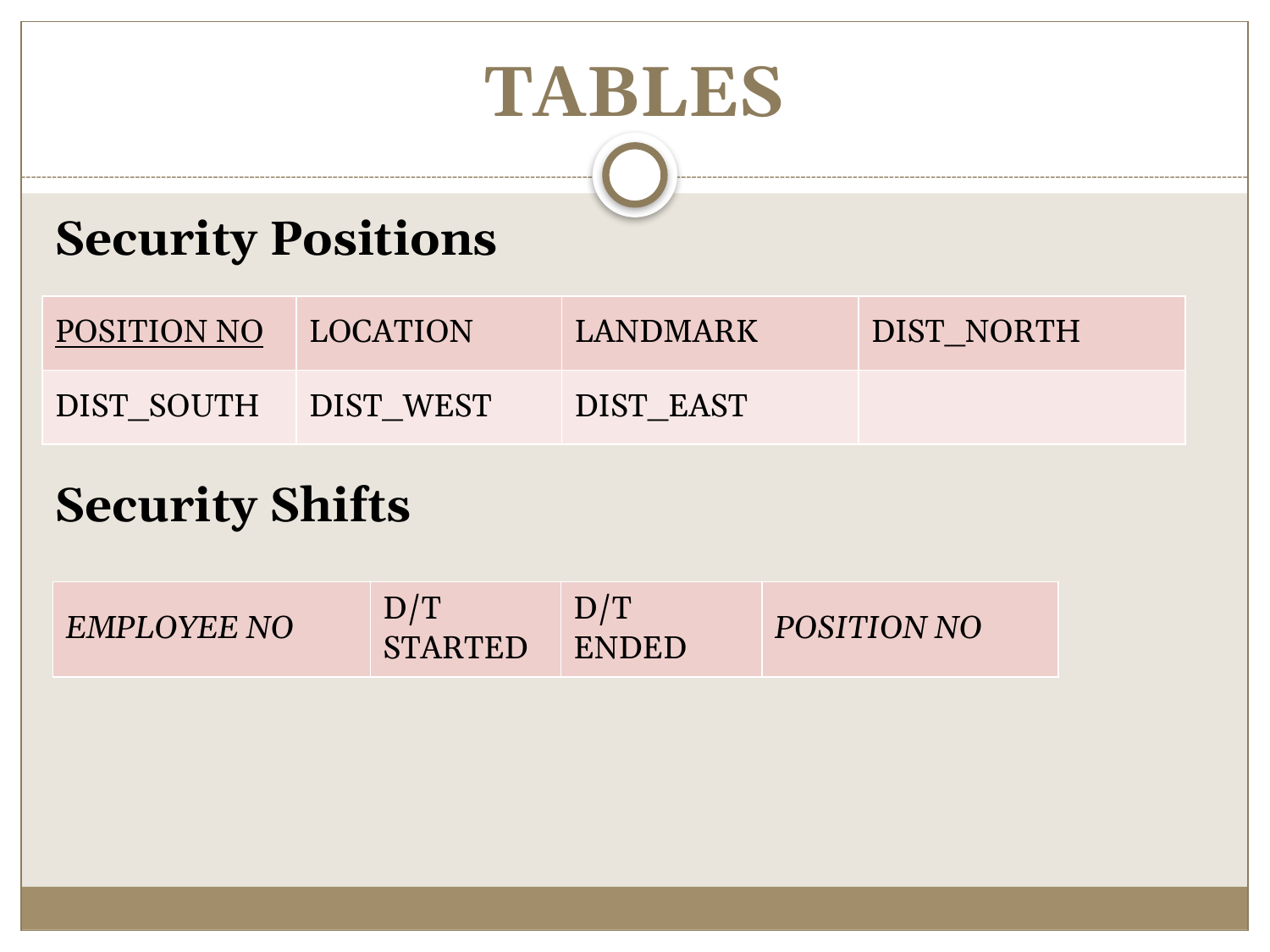

# TABLES
Security Positions

Security Shifts
| POSITION NO | LOCATION | LANDMARK | DIST\_NORTH |
| --- | --- | --- | --- |
| DIST\_SOUTH | DIST\_WEST | DIST\_EAST |  |
| EMPLOYEE NO | D/T STARTED | D/T ENDED | POSITION NO |
| --- | --- | --- | --- |